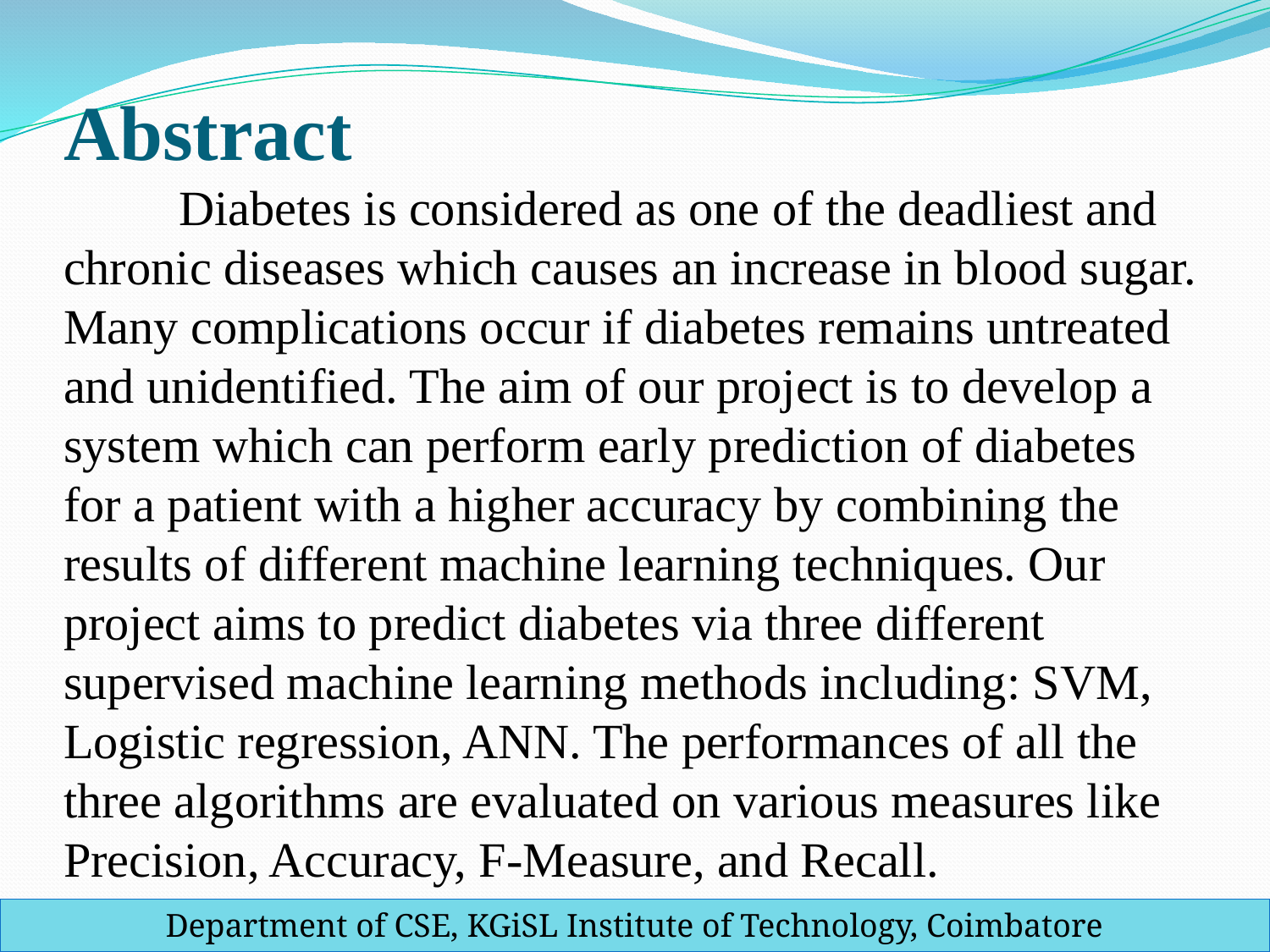

# Abstract Diabetes is considered as one of the deadliest and chronic diseases which causes an increase in blood sugar. Many complications occur if diabetes remains untreated and unidentified. The aim of our project is to develop a system which can perform early prediction of diabetes for a patient with a higher accuracy by combining the results of different machine learning techniques. Our project aims to predict diabetes via three different  supervised machine learning methods including: SVM, Logistic regression, ANN. The performances of all the three algorithms are evaluated on various measures like Precision, Accuracy, F-Measure, and Recall.
Department of CSE, KGiSL Institute of Technology, Coimbatore